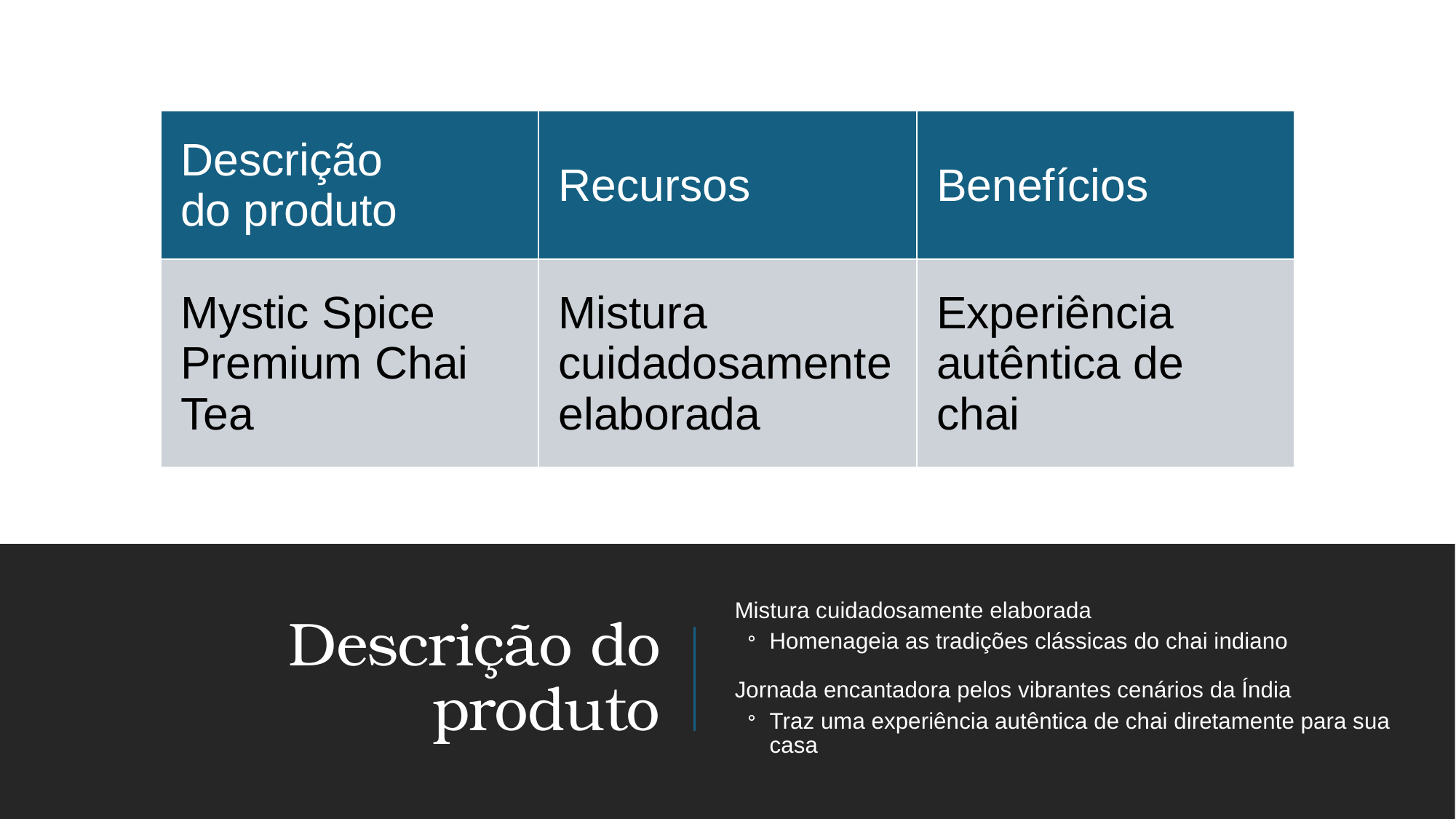

| Descrição do produto | Recursos | Benefícios |
| --- | --- | --- |
| Mystic Spice Premium Chai Tea | Mistura cuidadosamente elaborada | Experiência autêntica de chai |

Mistura cuidadosamente elaborada
Homenageia as tradições clássicas do chai indiano
Jornada encantadora pelos vibrantes cenários da Índia
Traz uma experiência autêntica de chai diretamente para sua casa
# Descrição do produto